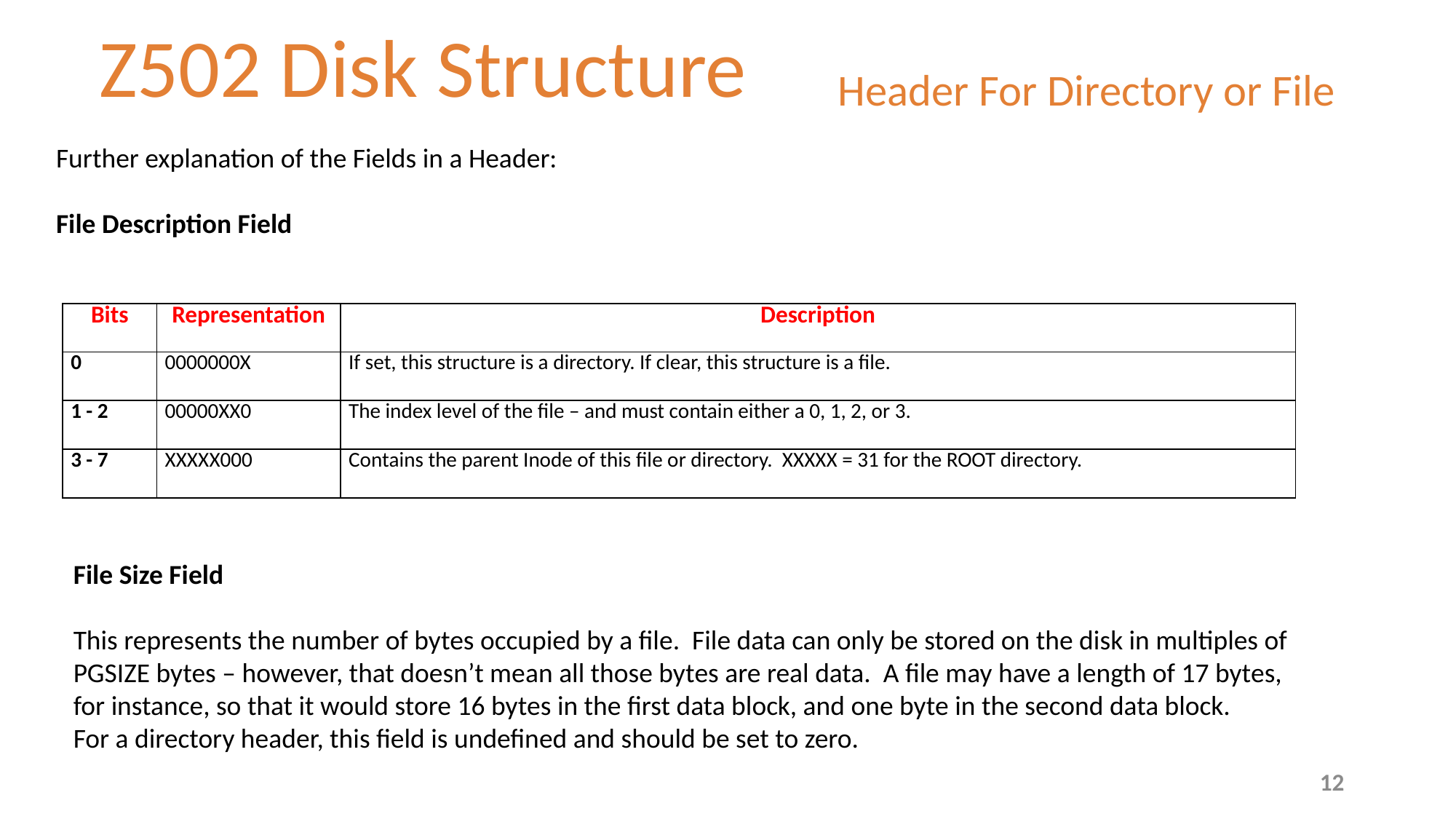

# Z502 Disk Structure
Header For Directory or File
Further explanation of the Fields in a Header:

File Description Field

| Bits | Representation | Description |
| --- | --- | --- |
| 0 | 0000000X | If set, this structure is a directory. If clear, this structure is a file. |
| 1 - 2 | 00000XX0 | The index level of the file – and must contain either a 0, 1, 2, or 3. |
| 3 - 7 | XXXXX000 | Contains the parent Inode of this file or directory. XXXXX = 31 for the ROOT directory. |
File Size Field

This represents the number of bytes occupied by a file.  File data can only be stored on the disk in multiples of PGSIZE bytes – however, that doesn’t mean all those bytes are real data.  A file may have a length of 17 bytes, for instance, so that it would store 16 bytes in the first data block, and one byte in the second data block.
For a directory header, this field is undefined and should be set to zero.
12